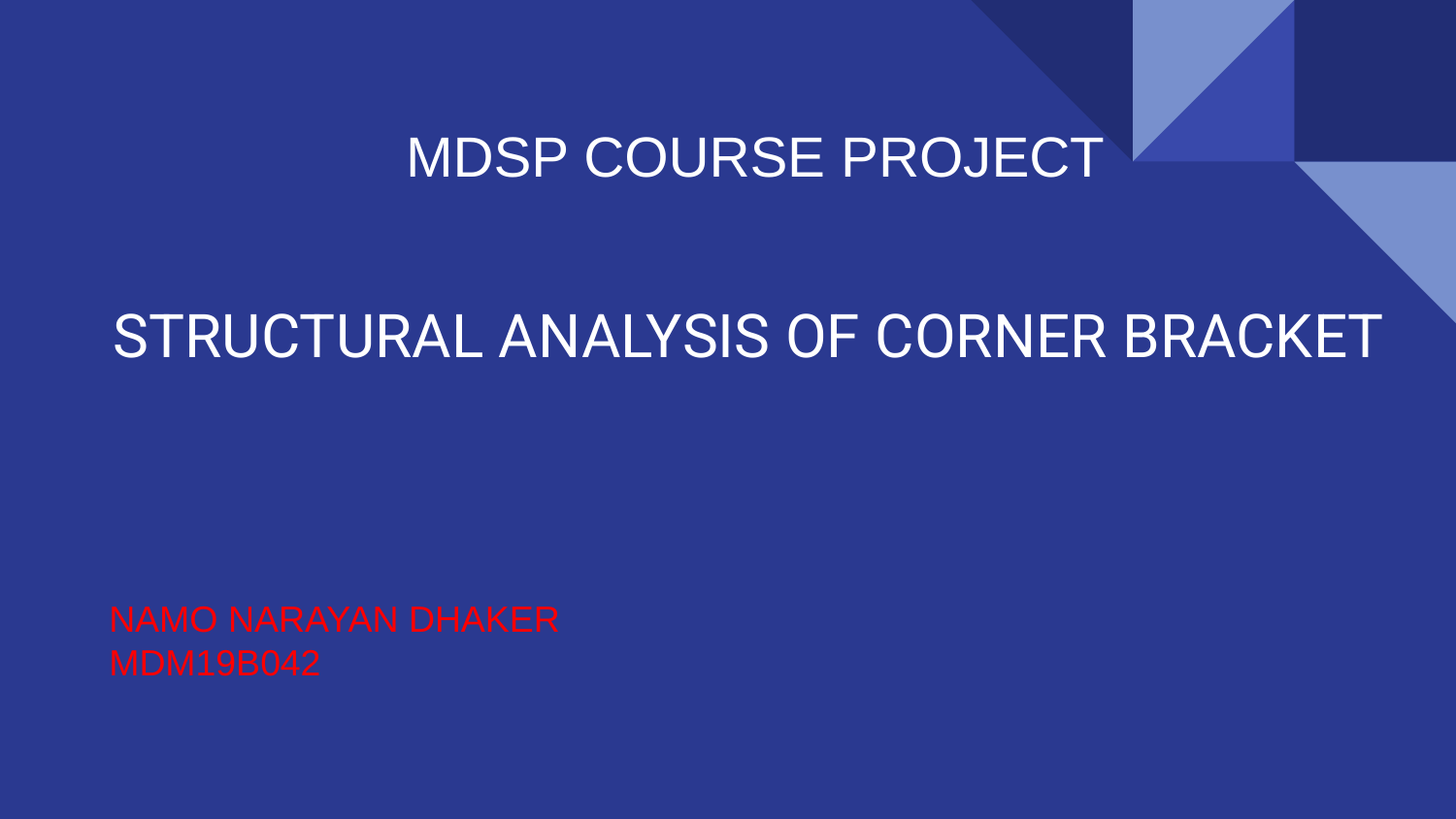

MDSP COURSE PROJECT
# STRUCTURAL ANALYSIS OF CORNER BRACKET

MDM19B042-NAMO NARAYAN
NAMO NARAYAN DHAKER
MDM19B042